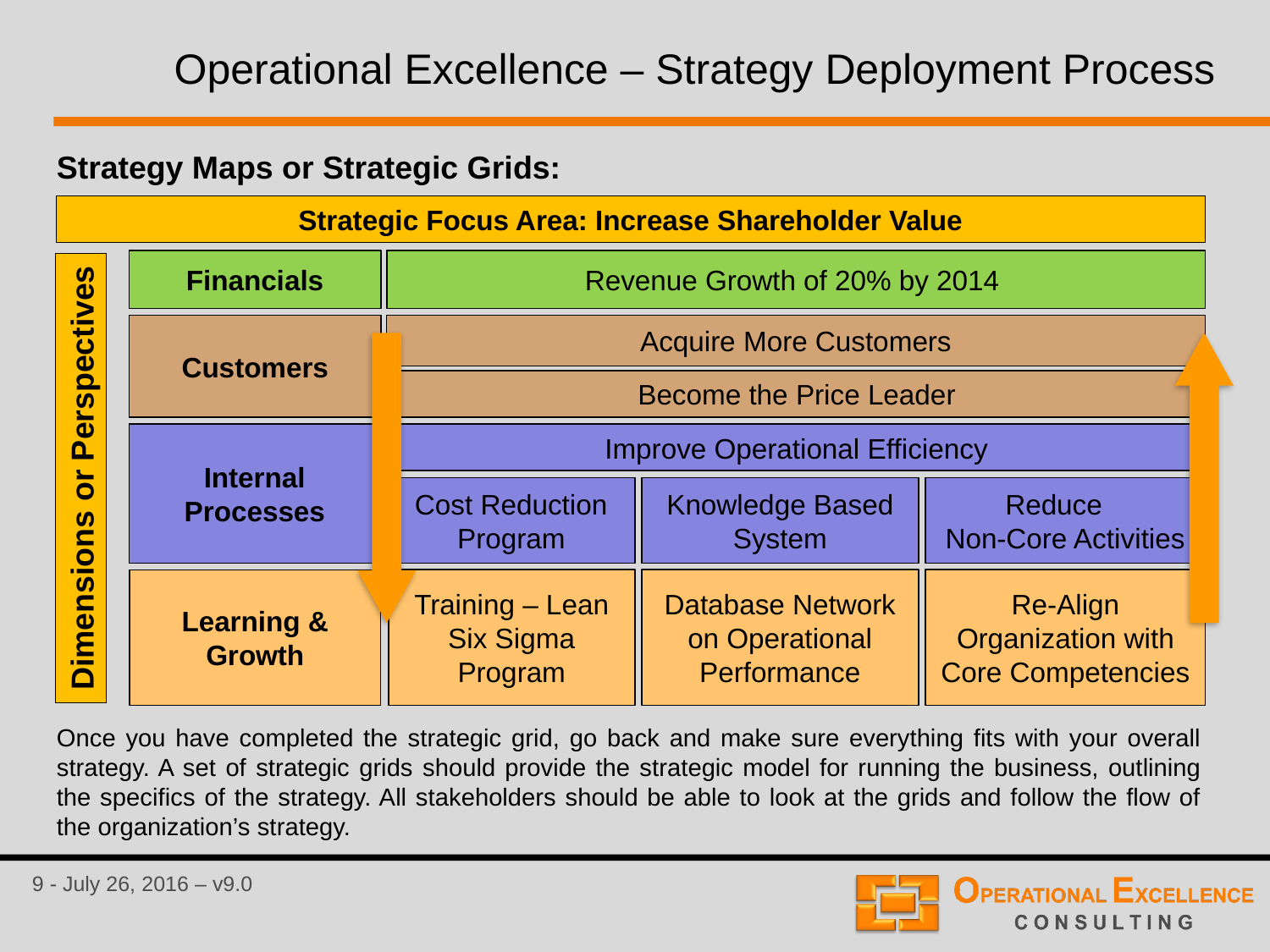

Operational Excellence – Strategy Deployment Process
Strategy Maps or Strategic Grids:
Strategic Focus Area: Increase Shareholder Value
Financials
Revenue Growth of 20% by 2014
Acquire More Customers
Customers

Become the Price Leader
Internal
Processes
Improve Operational Efficiency
Dimensions or Perspectives
Cost Reduction Program
Knowledge Based
System
Reduce
Non-Core Activities
Training – Lean Six Sigma Program
Database Network on Operational Performance
Re-Align Organization with Core Competencies
Learning &
Growth
Once you have completed the strategic grid, go back and make sure everything fits with your overall strategy. A set of strategic grids should provide the strategic model for running the business, outlining the specifics of the strategy. All stakeholders should be able to look at the grids and follow the flow of the organization’s strategy.